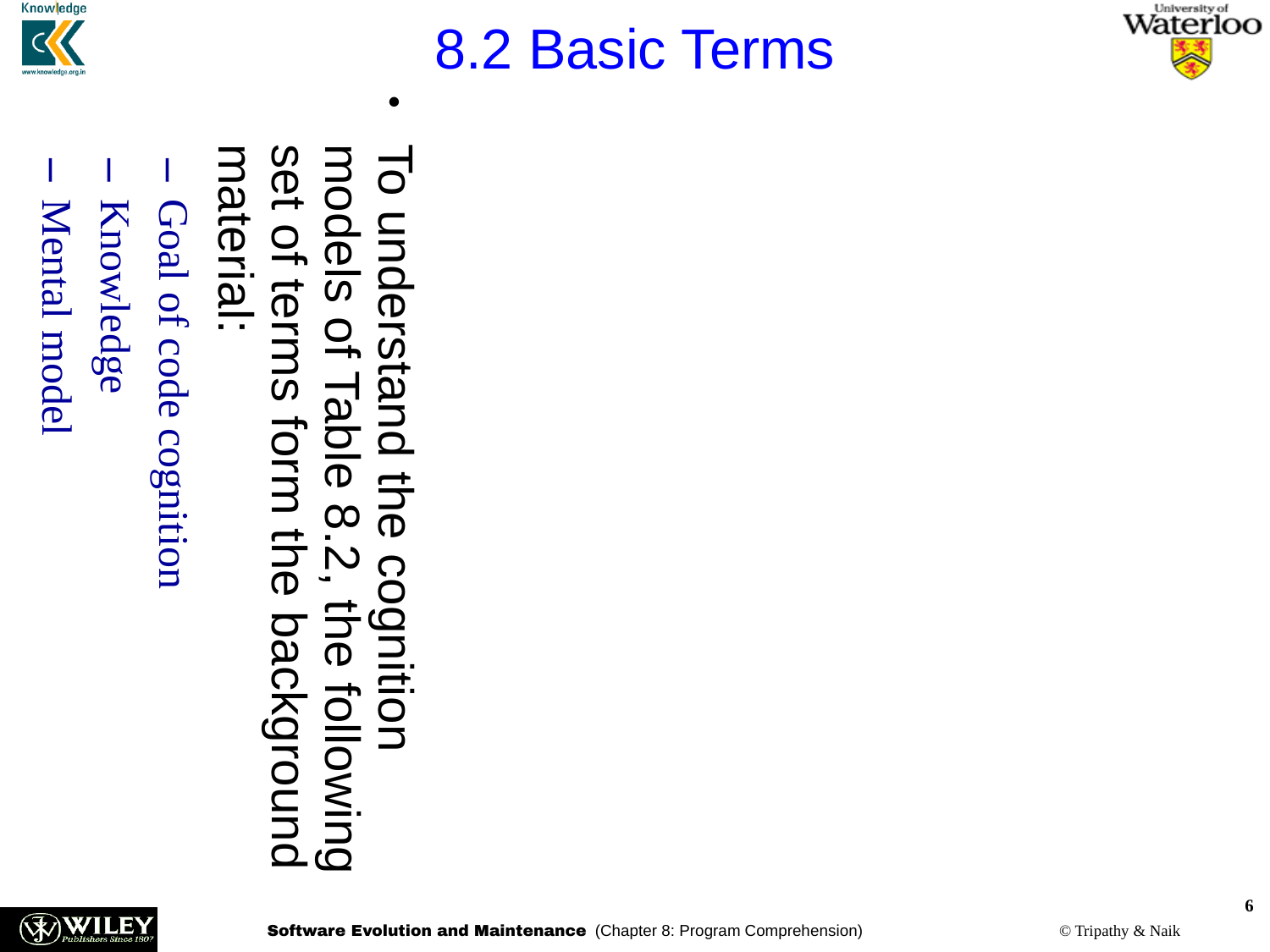

8.2 Basic Terms
To understand the cognition models of Table 8.2, the following set of terms form the background material:
Goal of code cognition
Knowledge
Mental model
6